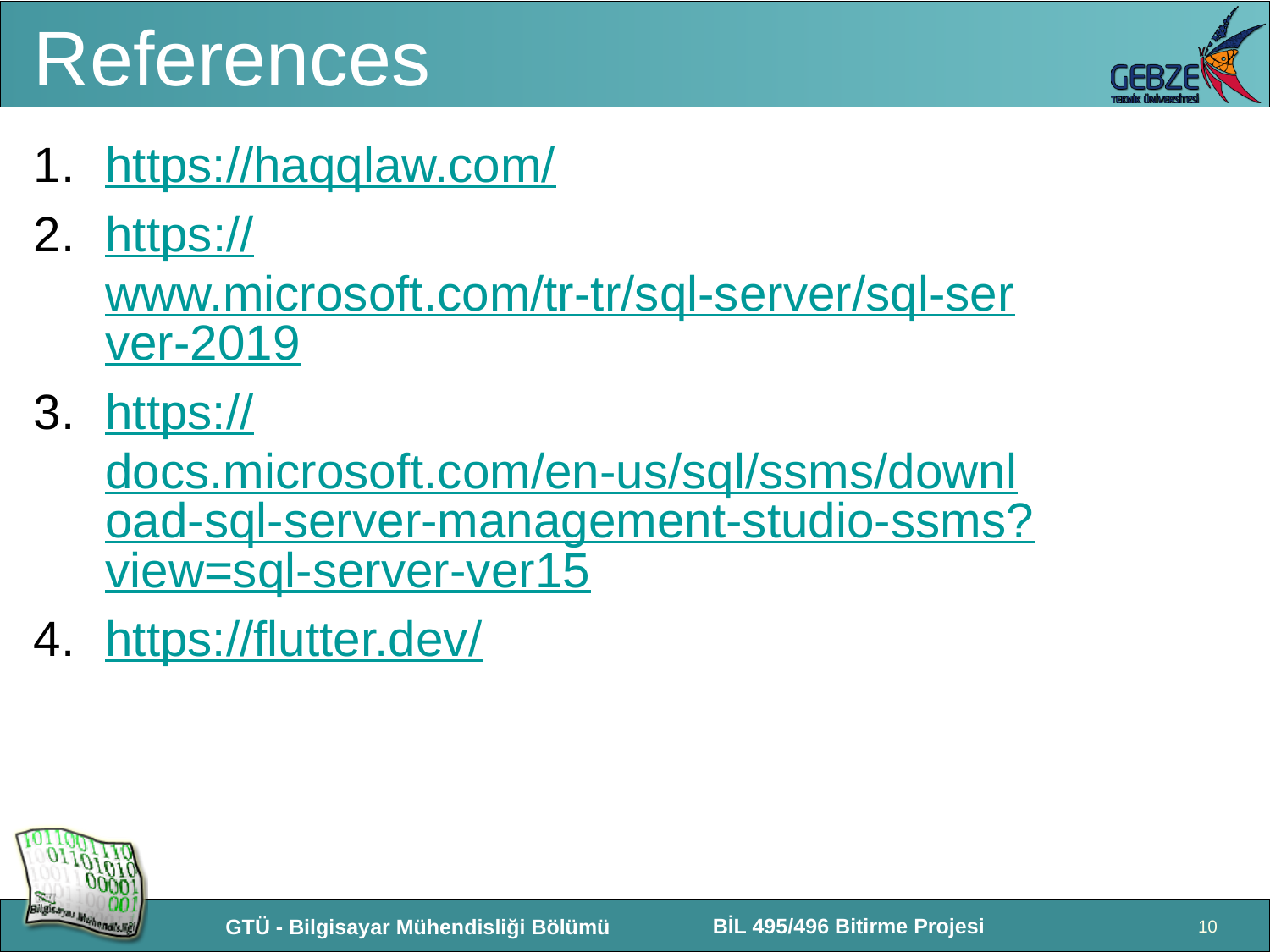

# References
https://haqqlaw.com/
https://www.microsoft.com/tr-tr/sql-server/sql-server-2019
https://docs.microsoft.com/en-us/sql/ssms/download-sql-server-management-studio-ssms?view=sql-server-ver15
https://flutter.dev/

10